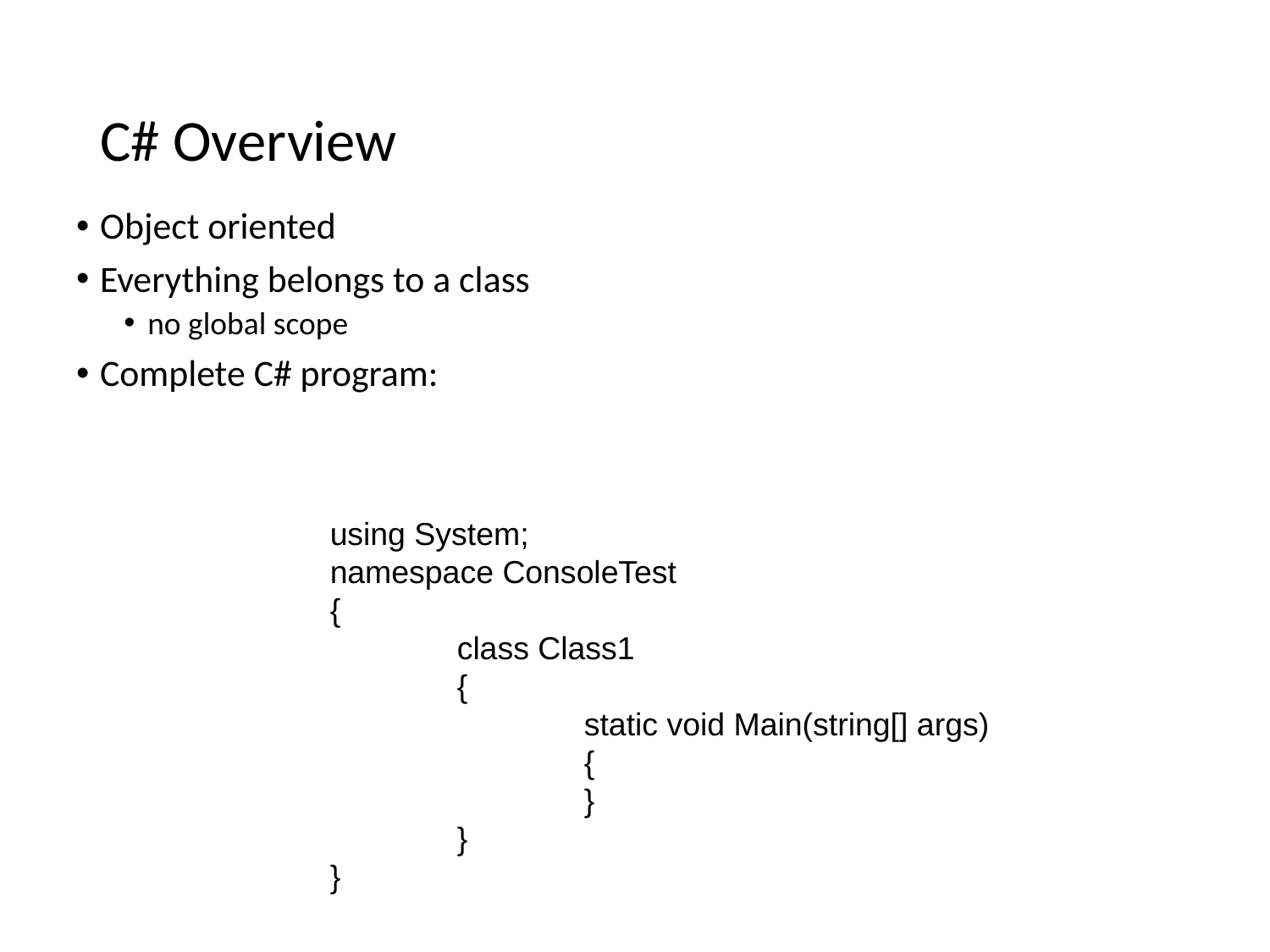

# C# Overview
Object oriented
Everything belongs to a class
no global scope
Complete C# program:
using System;
namespace ConsoleTest
{
	class Class1
	{
		static void Main(string[] args)
		{
		}
	}
}